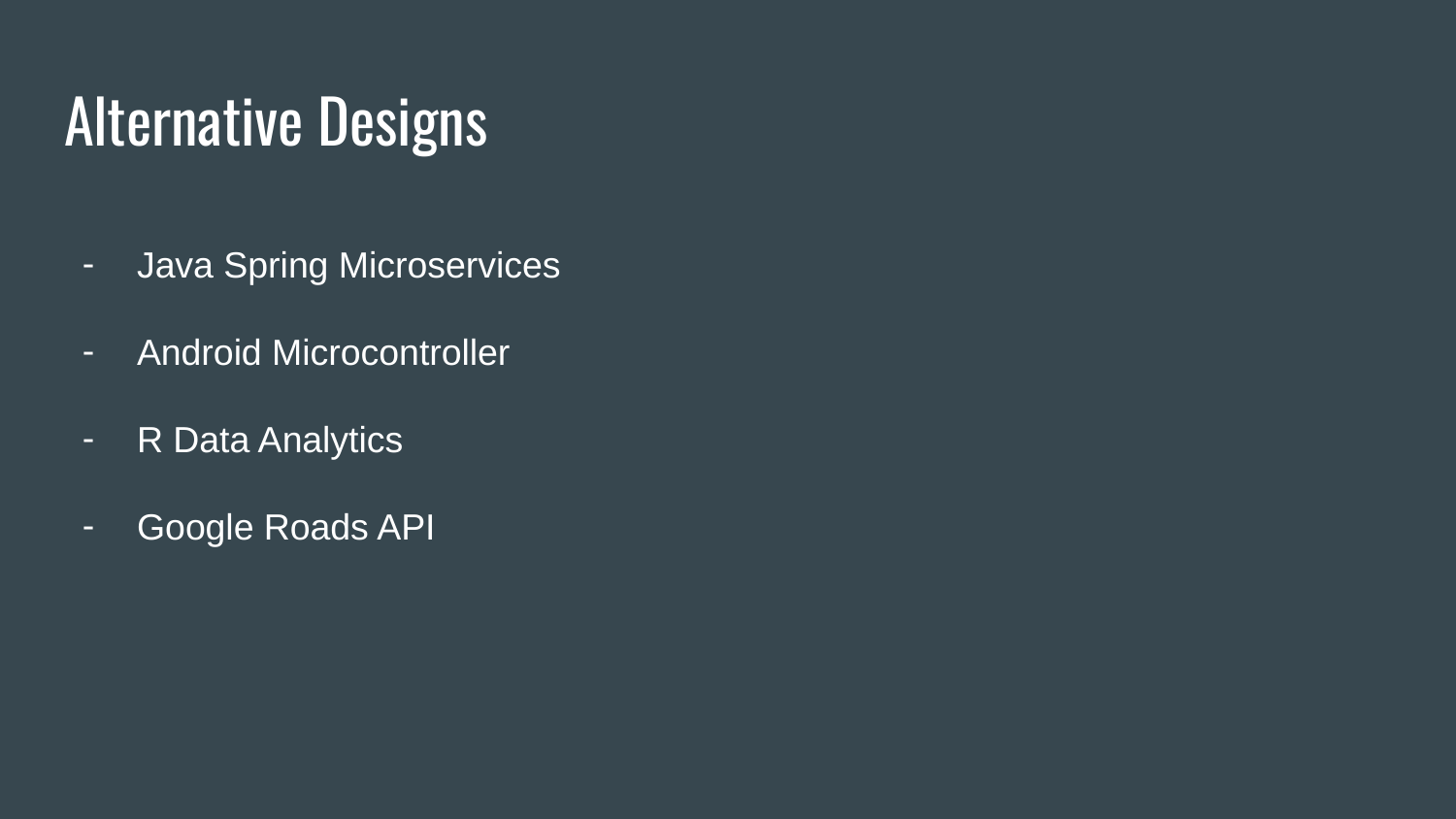

# Alternative Designs
Java Spring Microservices
Android Microcontroller
R Data Analytics
Google Roads API